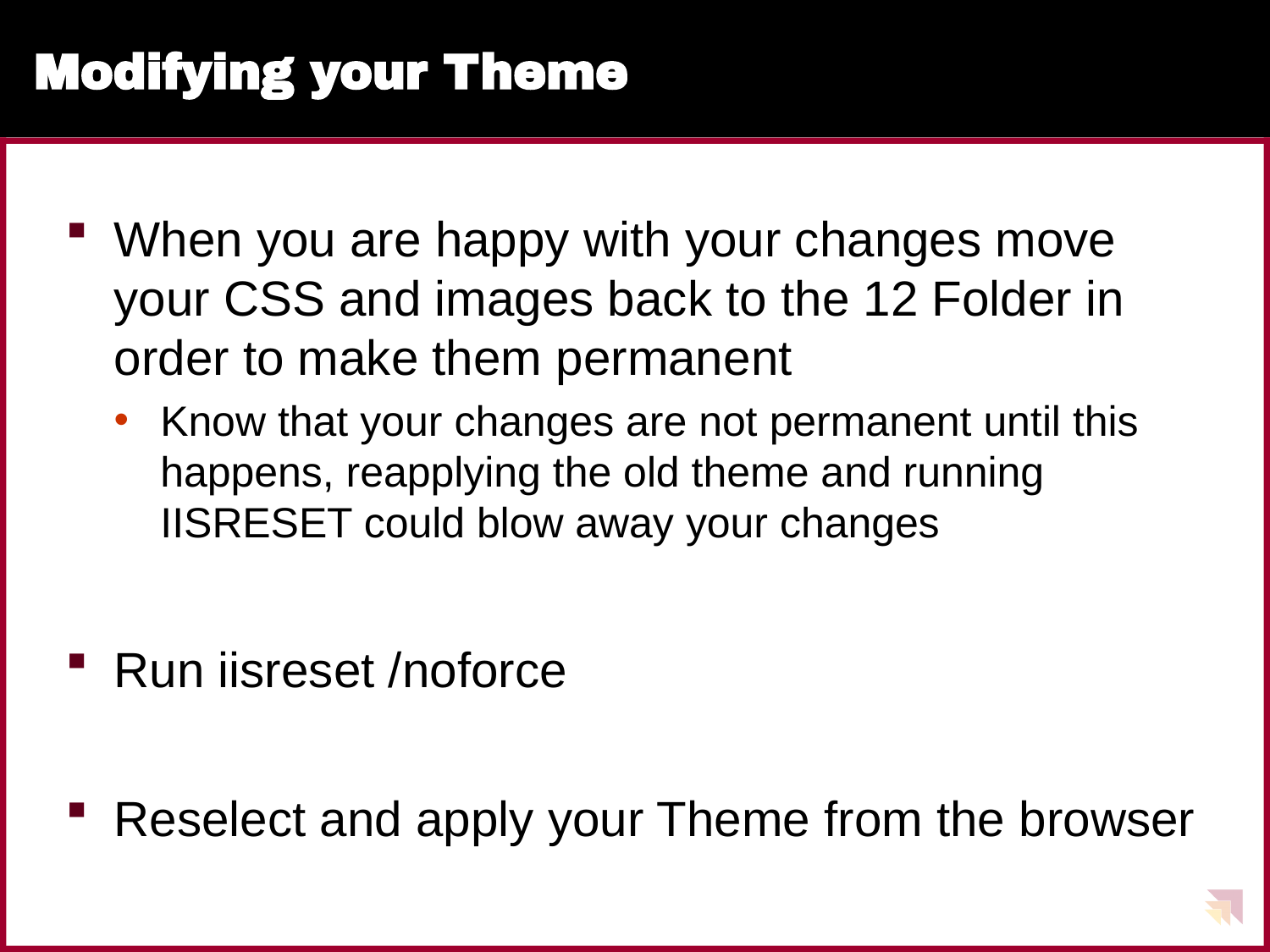

# Modifying your Theme
When you are happy with your changes move your CSS and images back to the 12 Folder in order to make them permanent
Know that your changes are not permanent until this happens, reapplying the old theme and running IISRESET could blow away your changes

Run iisreset /noforce

Reselect and apply your Theme from the browser